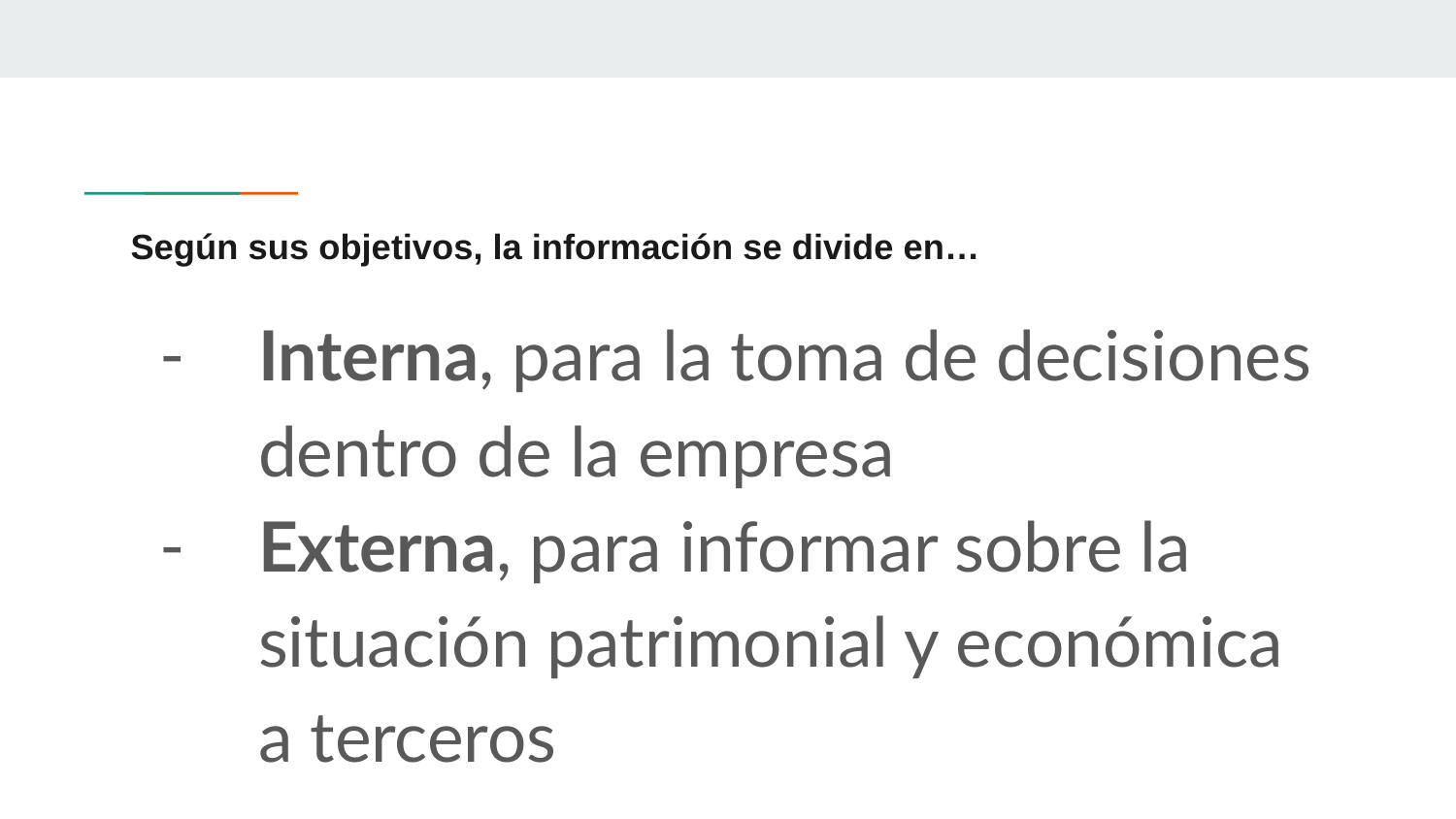

# Según sus objetivos, la información se divide en…
Interna, para la toma de decisiones dentro de la empresa
Externa, para informar sobre la situación patrimonial y económica a terceros